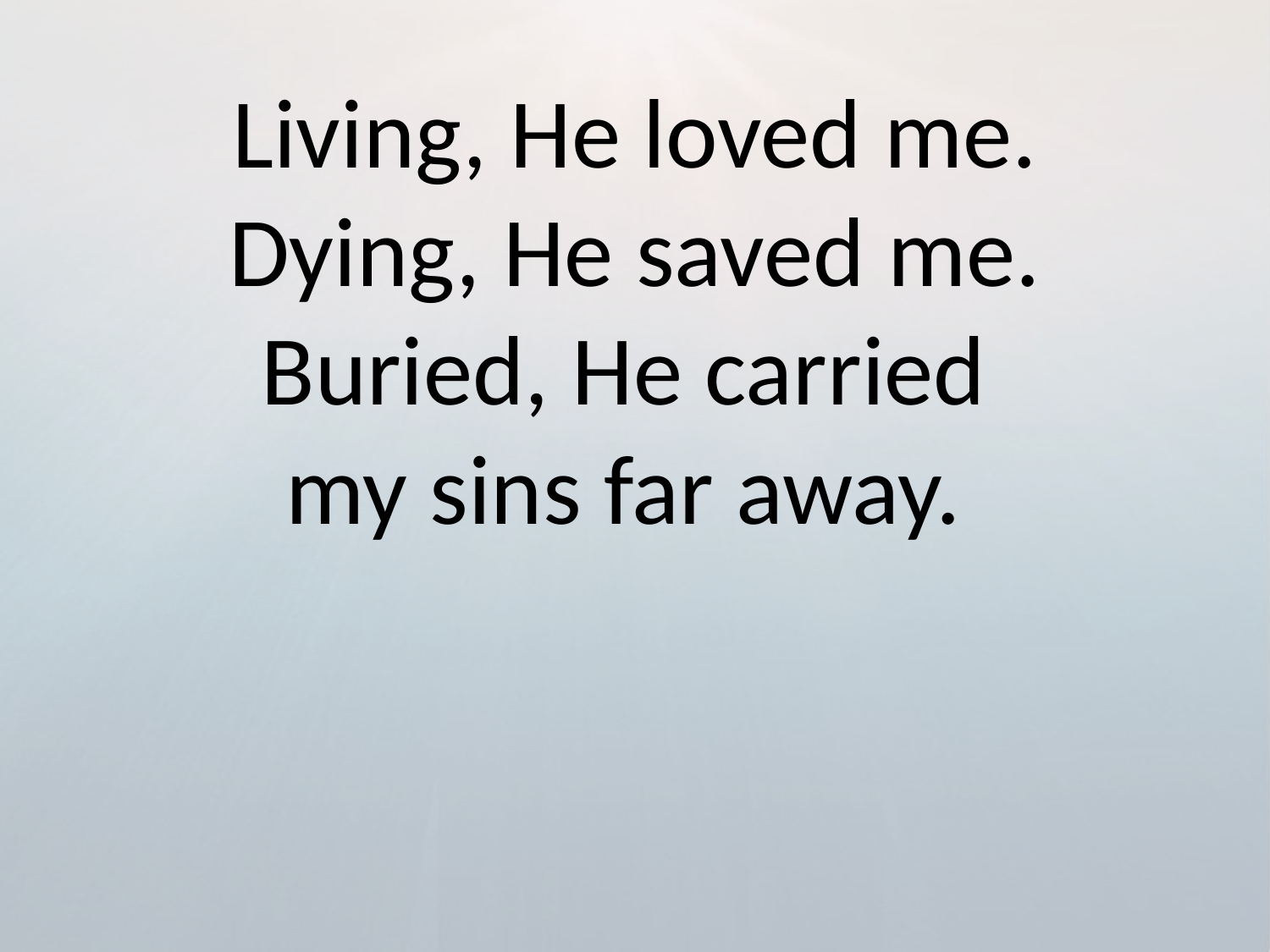

Living, He loved me. Dying, He saved me. Buried, He carried
my sins far away.